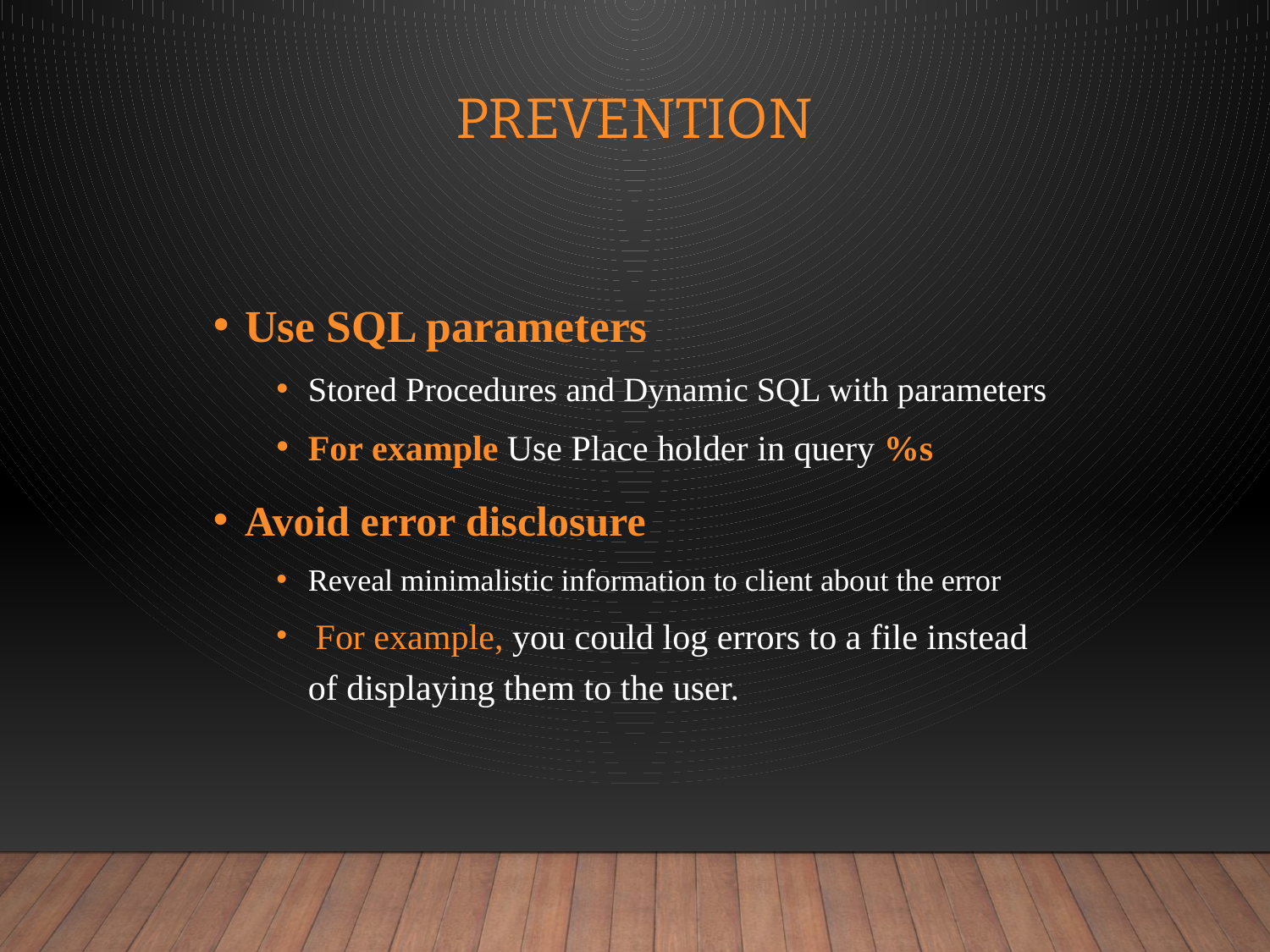

# PREVENTION
Use SQL parameters
Stored Procedures and Dynamic SQL with parameters
For example Use Place holder in query %s
Avoid error disclosure
Reveal minimalistic information to client about the error
 For example, you could log errors to a file instead of displaying them to the user.